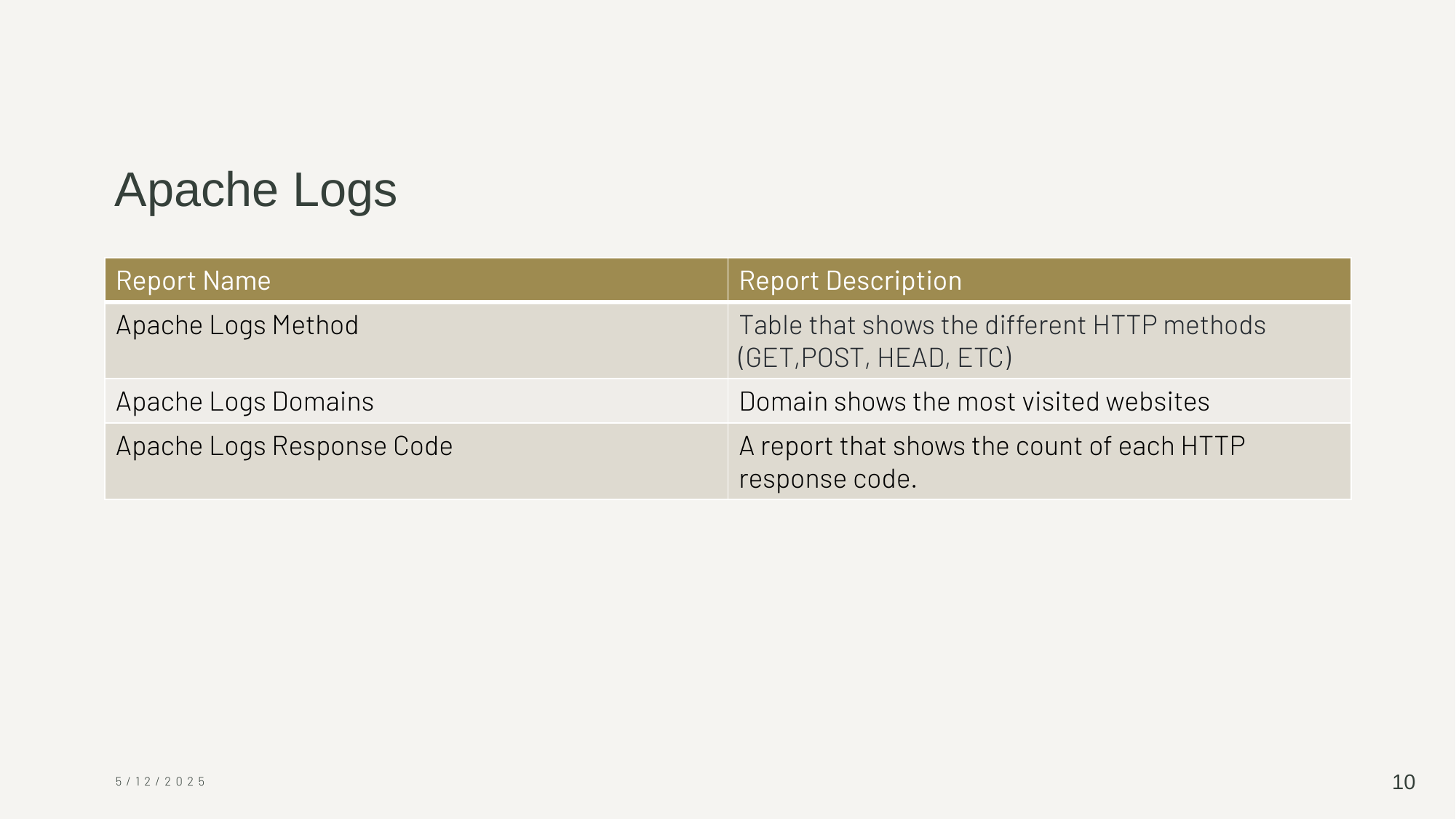

# Apache Logs
| Report Name | Report Description |
| --- | --- |
| Apache Logs Method | Table that shows the different HTTP methods (GET,POST, HEAD, ETC) |
| Apache Logs Domains | Domain shows the most visited websites |
| Apache Logs Response Code | A report that shows the count of each HTTP response code. |
5/12/2025

10